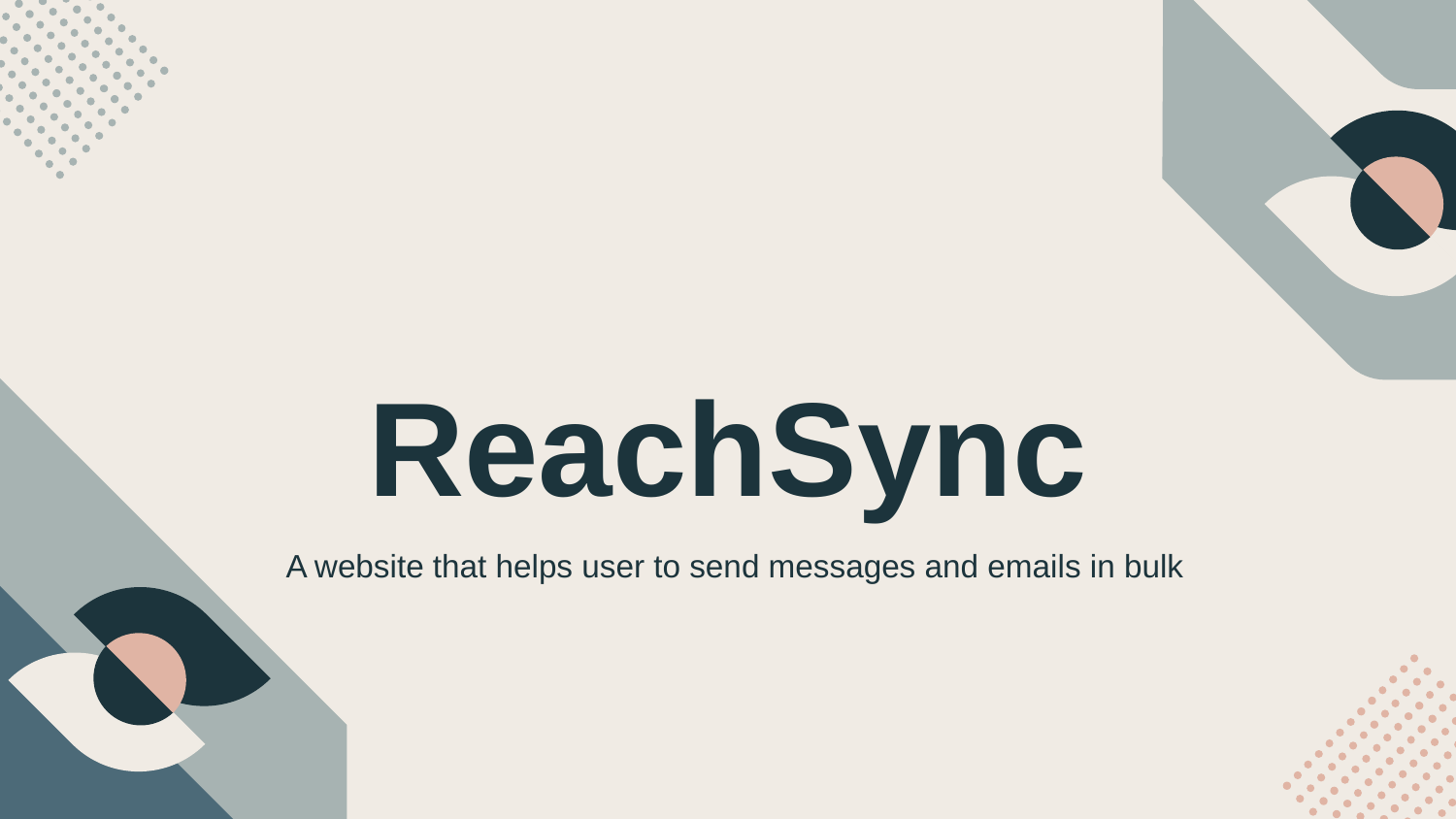

# ReachSync

A website that helps user to send messages and emails in bulk